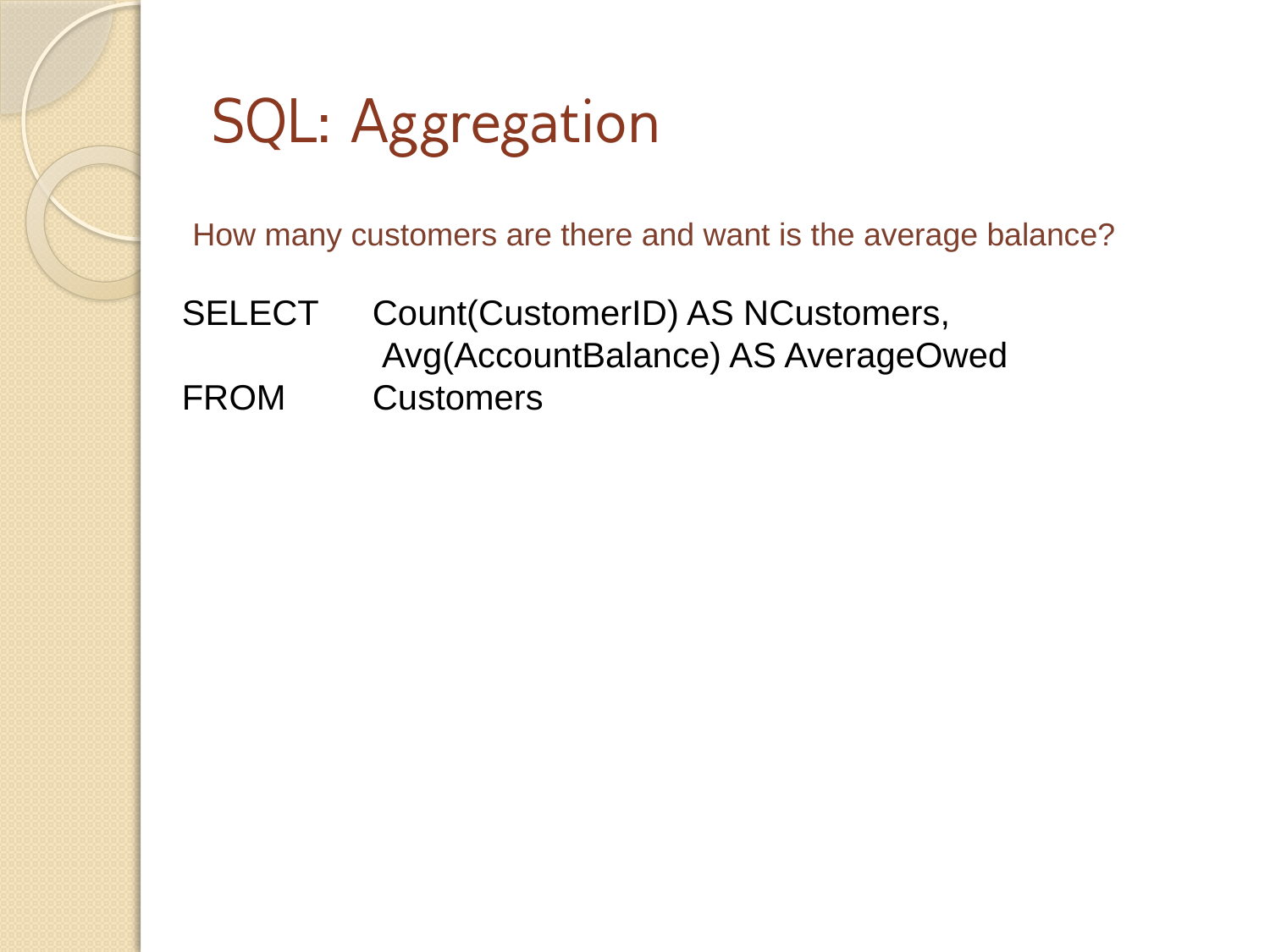

# SQL: Aggregation
How many customers are there and want is the average balance?
SELECT	Count(CustomerID) AS NCustomers,
	 Avg(AccountBalance) AS AverageOwed
FROM	Customers